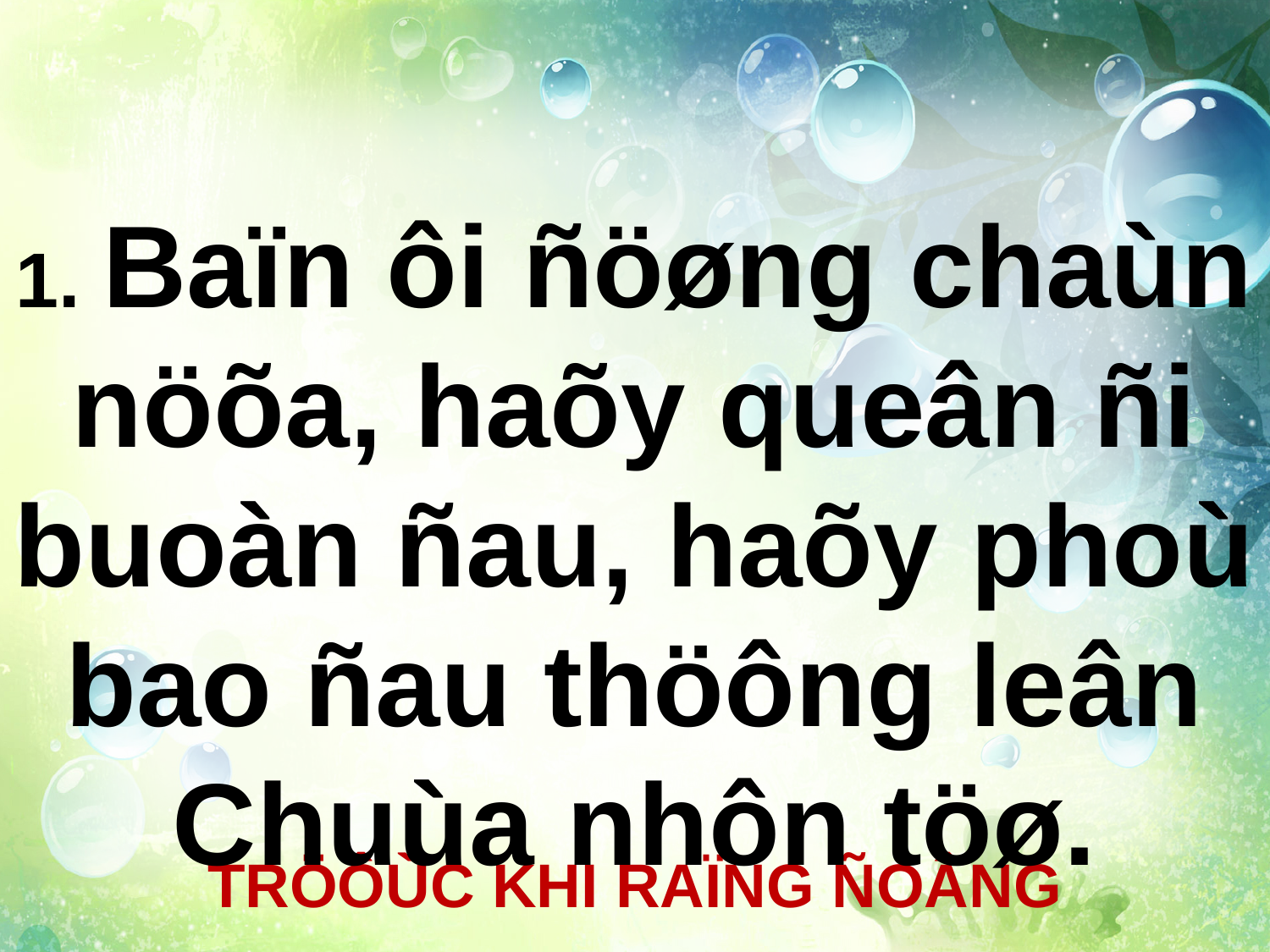

1. Baïn ôi ñöøng chaùn nöõa, haõy queân ñi buoàn ñau, haõy phoù bao ñau thöông leân Chuùa nhôn töø.
TRÖÔÙC KHI RAÏNG ÑOÂNG